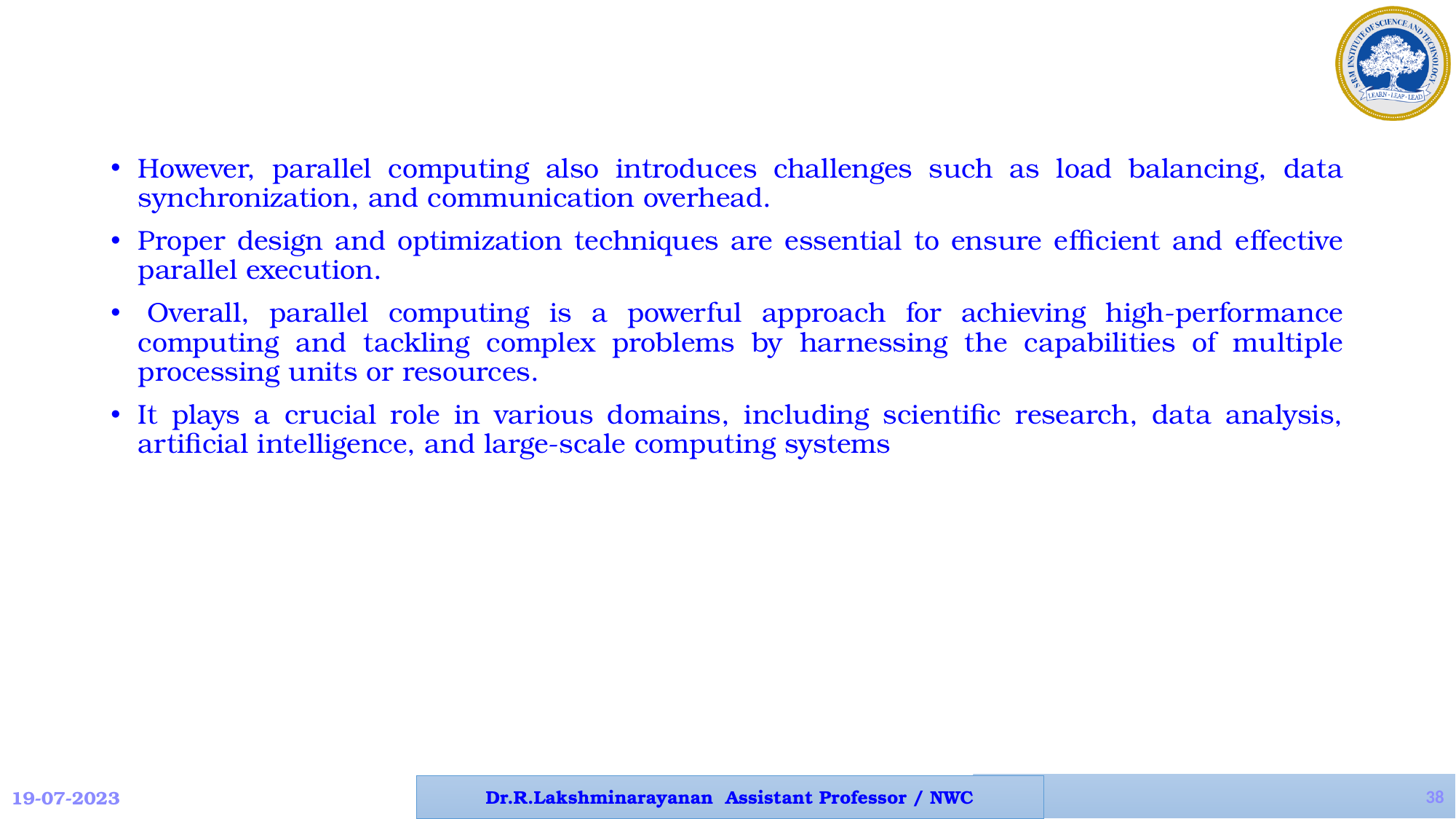

However, parallel computing also introduces challenges such as load balancing, data synchronization, and communication overhead.
Proper design and optimization techniques are essential to ensure efficient and effective parallel execution.
 Overall, parallel computing is a powerful approach for achieving high-performance computing and tackling complex problems by harnessing the capabilities of multiple processing units or resources.
It plays a crucial role in various domains, including scientific research, data analysis, artificial intelligence, and large-scale computing systems

38
Dr.R.Lakshminarayanan  Assistant Professor / NWC
19-07-2023
Dr.N.Deepa  Assistant Professor / NWC